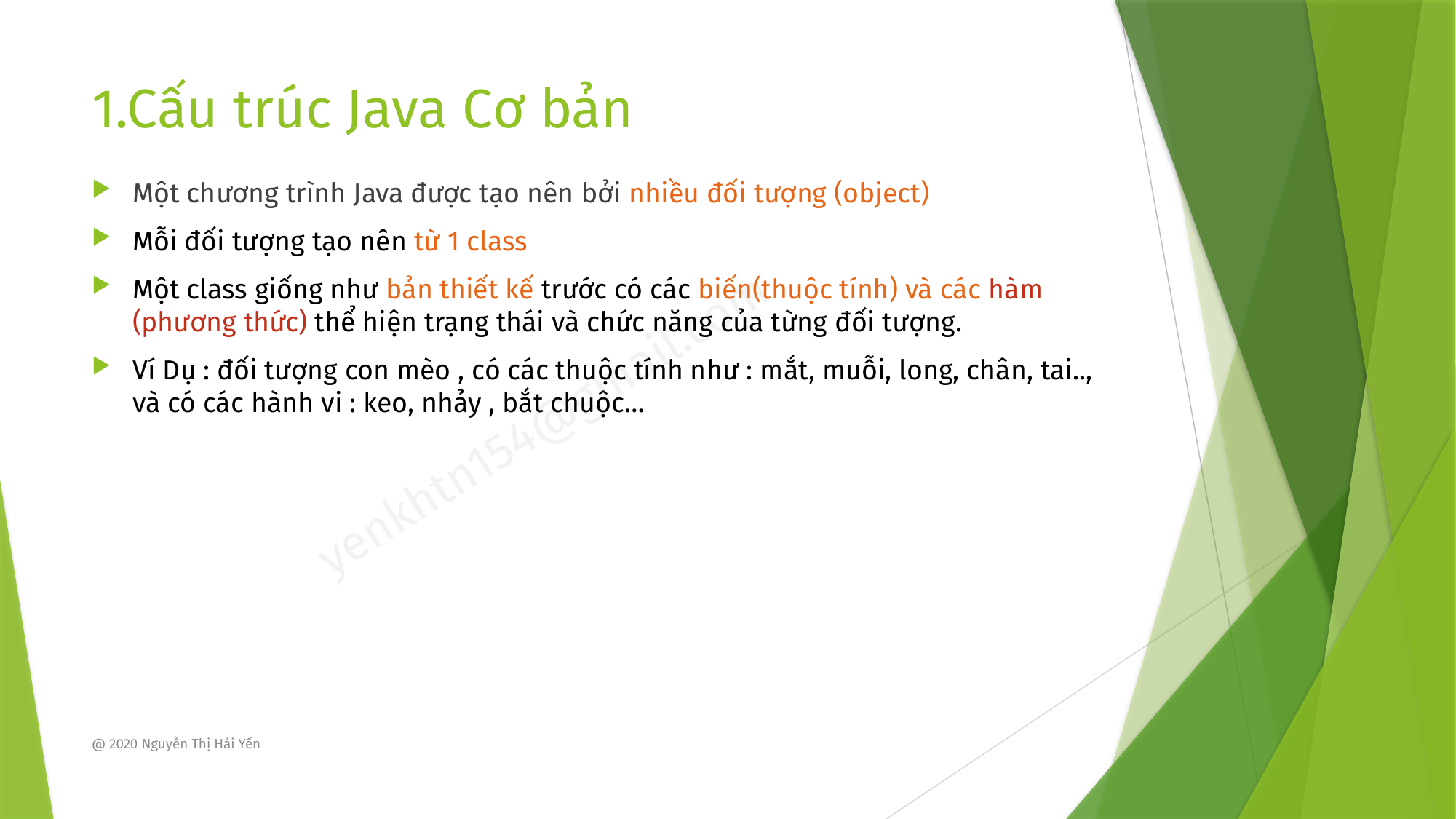

# 1.Cấu trúc Java Cơ bản
Một chương trình Java được tạo nên bởi nhiều đối tượng (object)
Mỗi đối tượng tạo nên từ 1 class
Một class giống như bản thiết kế trước có các biến(thuộc tính) và các hàm (phương thức) thể hiện trạng thái và chức năng của từng đối tượng.
Ví Dụ : đối tượng con mèo , có các thuộc tính như : mắt, muỗi, long, chân, tai.., và có các hành vi : keo, nhảy , bắt chuộc…

@ 2020 Nguyễn Thị Hải Yến